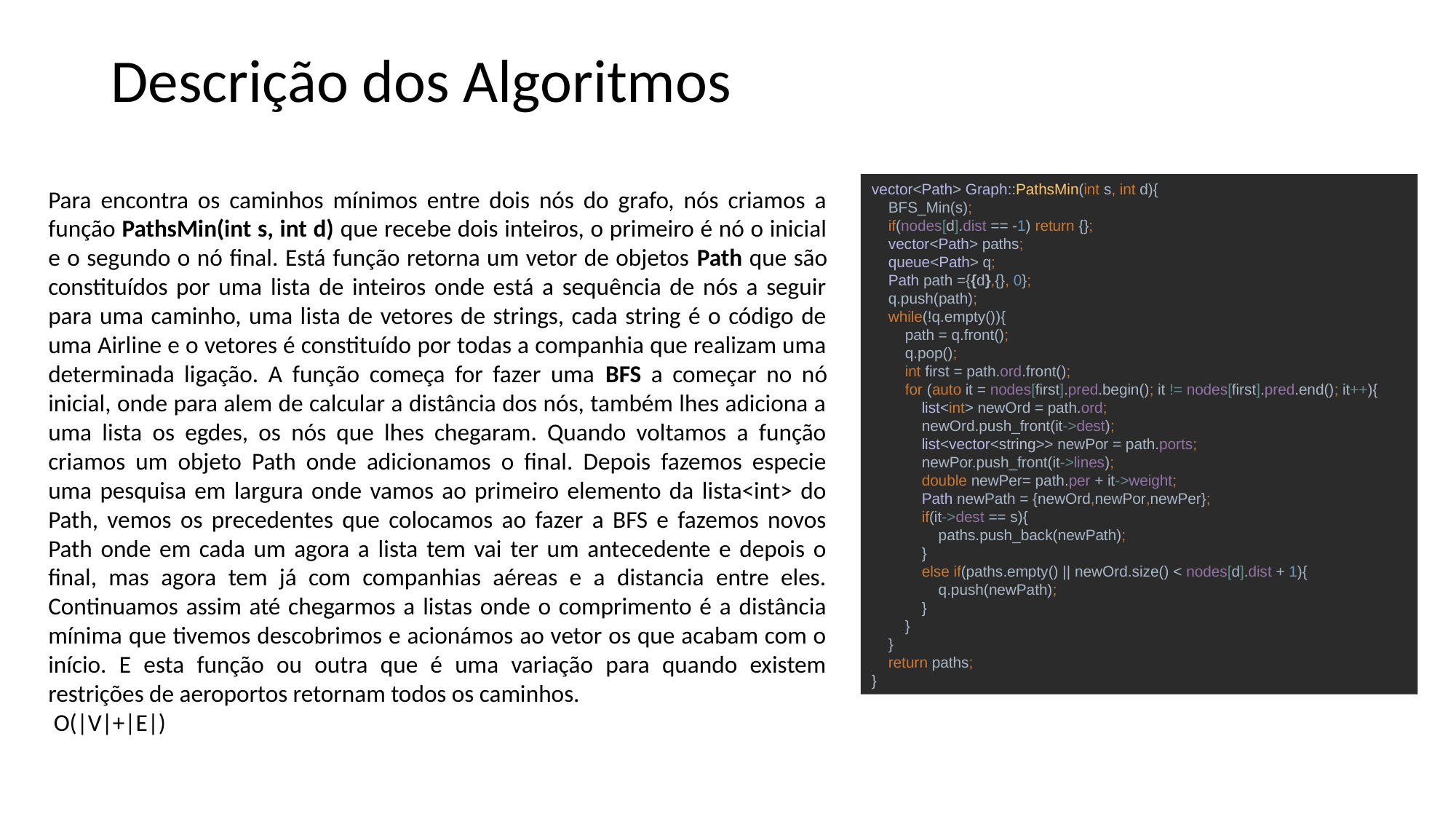

# Descrição dos Algoritmos
vector<Path> Graph::PathsMin(int s, int d){
    BFS_Min(s);
    if(nodes[d].dist == -1) return {};
    vector<Path> paths;
    queue<Path> q;
    Path path ={{d},{}, 0};
    q.push(path);
    while(!q.empty()){
        path = q.front();
        q.pop();
        int first = path.ord.front();
        for (auto it = nodes[first].pred.begin(); it != nodes[first].pred.end(); it++){
            list<int> newOrd = path.ord;
            newOrd.push_front(it->dest);
            list<vector<string>> newPor = path.ports;
            newPor.push_front(it->lines);
            double newPer= path.per + it->weight;
            Path newPath = {newOrd,newPor,newPer};
            if(it->dest == s){
                paths.push_back(newPath);
            }
            else if(paths.empty() || newOrd.size() < nodes[d].dist + 1){
                q.push(newPath);
            }
        }
    }
    return paths;
}
Para encontra os caminhos mínimos entre dois nós do grafo, nós criamos a função PathsMin(int s, int d) que recebe dois inteiros, o primeiro é nó o inicial e o segundo o nó final. Está função retorna um vetor de objetos Path que são constituídos por uma lista de inteiros onde está a sequência de nós a seguir para uma caminho, uma lista de vetores de strings, cada string é o código de uma Airline e o vetores é constituído por todas a companhia que realizam uma determinada ligação. A função começa for fazer uma BFS a começar no nó inicial, onde para alem de calcular a distância dos nós, também lhes adiciona a uma lista os egdes, os nós que lhes chegaram. Quando voltamos a função criamos um objeto Path onde adicionamos o final. Depois fazemos especie uma pesquisa em largura onde vamos ao primeiro elemento da lista<int> do Path, vemos os precedentes que colocamos ao fazer a BFS e fazemos novos Path onde em cada um agora a lista tem vai ter um antecedente e depois o final, mas agora tem já com companhias aéreas e a distancia entre eles. Continuamos assim até chegarmos a listas onde o comprimento é a distância mínima que tivemos descobrimos e acionámos ao vetor os que acabam com o início. E esta função ou outra que é uma variação para quando existem restrições de aeroportos retornam todos os caminhos.
 O(|V|+|E|)